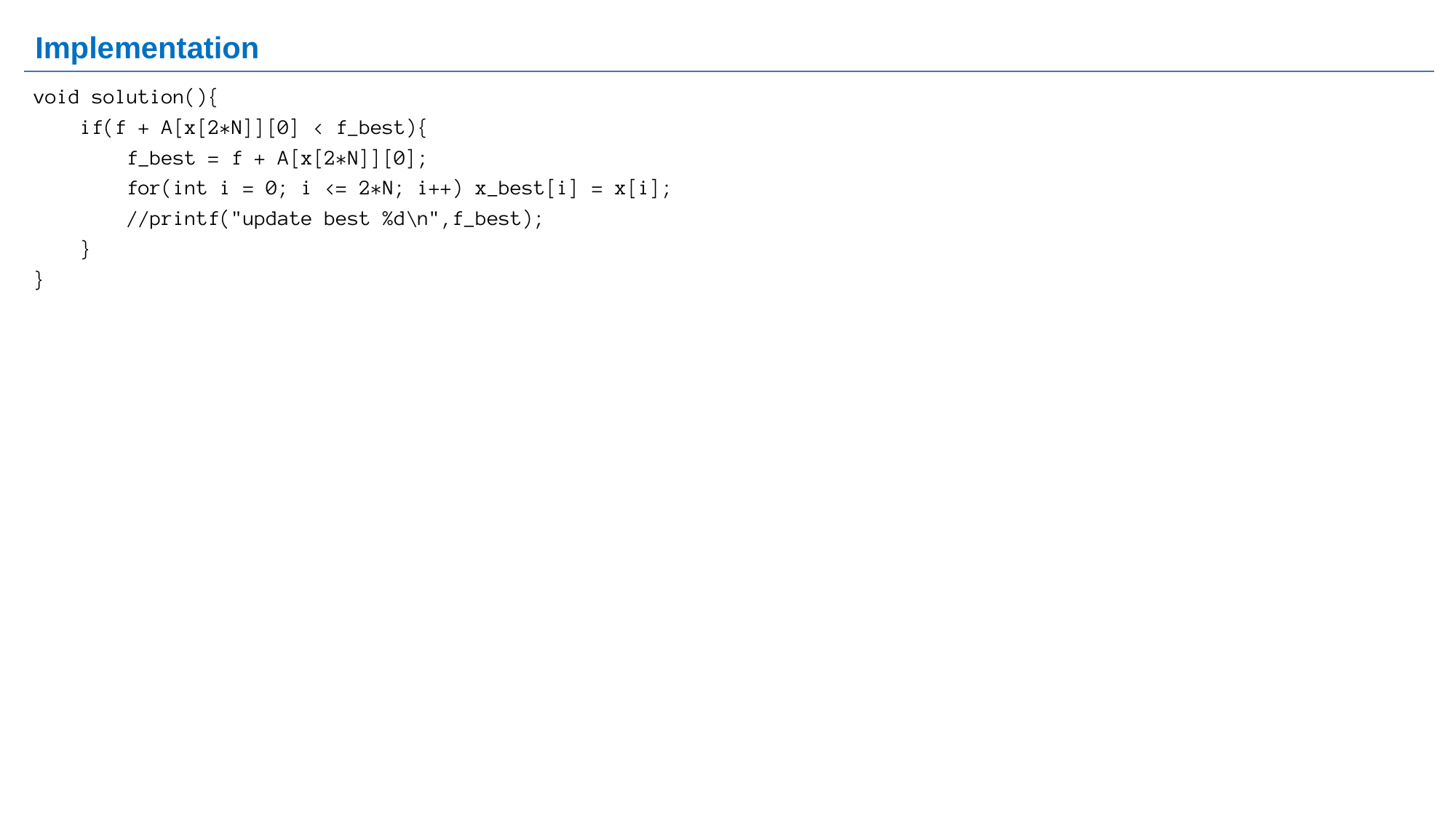

# Implementation
void solution(){
    if(f + A[x[2*N]][0] < f_best){
        f_best = f + A[x[2*N]][0];
        for(int i = 0; i <= 2*N; i++) x_best[i] = x[i];
        //printf("update best %d\n",f_best);
    }
}